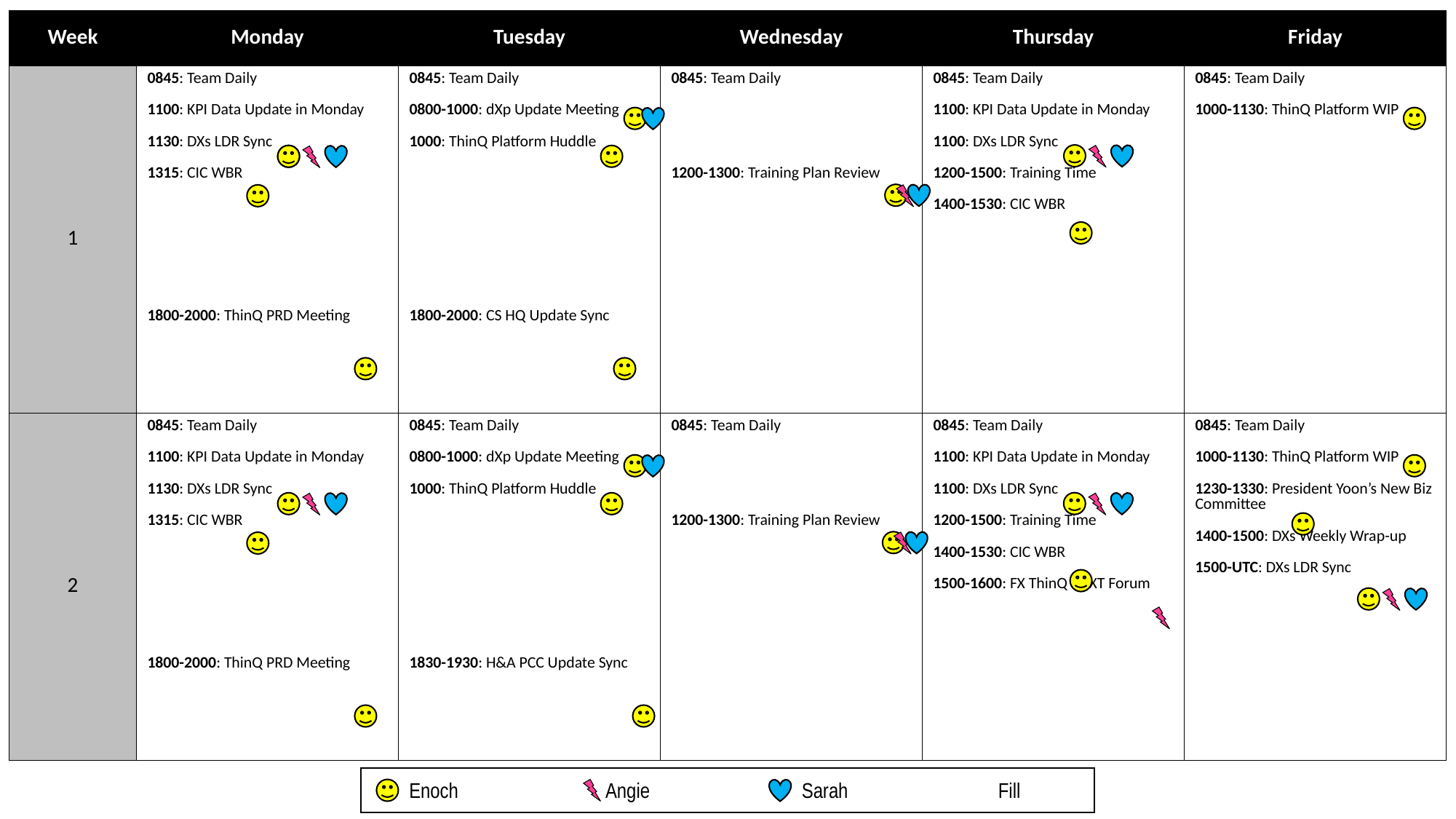

| Week | Monday | Tuesday | Wednesday | Thursday | Friday |
| --- | --- | --- | --- | --- | --- |
| 1 | 0845: Team Daily 1100: KPI Data Update in Monday 1130: DXs LDR Sync 1315: CIC WBR 1800-2000: ThinQ PRD Meeting | 0845: Team Daily 0800-1000: dXp Update Meeting 1000: ThinQ Platform Huddle 1800-2000: CS HQ Update Sync | 0845: Team Daily 1200-1300: Training Plan Review | 0845: Team Daily 1100: KPI Data Update in Monday 1100: DXs LDR Sync 1200-1500: Training Time 1400-1530: CIC WBR | 0845: Team Daily 1000-1130: ThinQ Platform WIP |
| 2 | 0845: Team Daily 1100: KPI Data Update in Monday 1130: DXs LDR Sync 1315: CIC WBR 1800-2000: ThinQ PRD Meeting | 0845: Team Daily 0800-1000: dXp Update Meeting 1000: ThinQ Platform Huddle 1830-1930: H&A PCC Update Sync | 0845: Team Daily 1200-1300: Training Plan Review | 0845: Team Daily 1100: KPI Data Update in Monday 1100: DXs LDR Sync 1200-1500: Training Time 1400-1530: CIC WBR 1500-1600: FX ThinQ NEXT Forum | 0845: Team Daily 1000-1130: ThinQ Platform WIP 1230-1330: President Yoon’s New Biz Committee 1400-1500: DXs Weekly Wrap-up 1500-UTC: DXs LDR Sync |

Angie
Sarah
Fill
Enoch